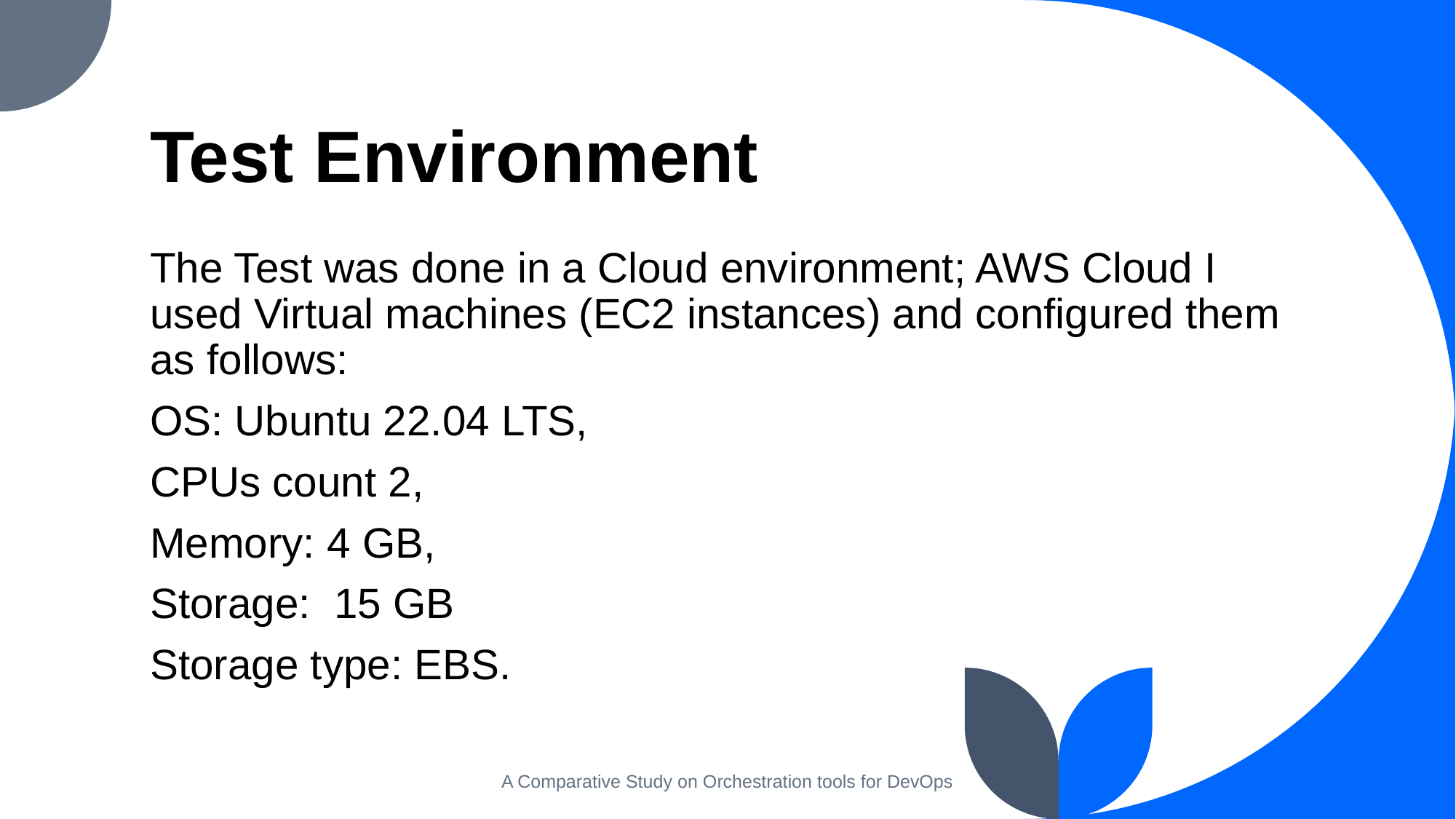

# Test Environment
The Test was done in a Cloud environment; AWS Cloud I used Virtual machines (EC2 instances) and configured them as follows:
OS: Ubuntu 22.04 LTS,
CPUs count 2,
Memory: 4 GB,
Storage:  15 GB
Storage type: EBS.
A Comparative Study on Orchestration tools for DevOps